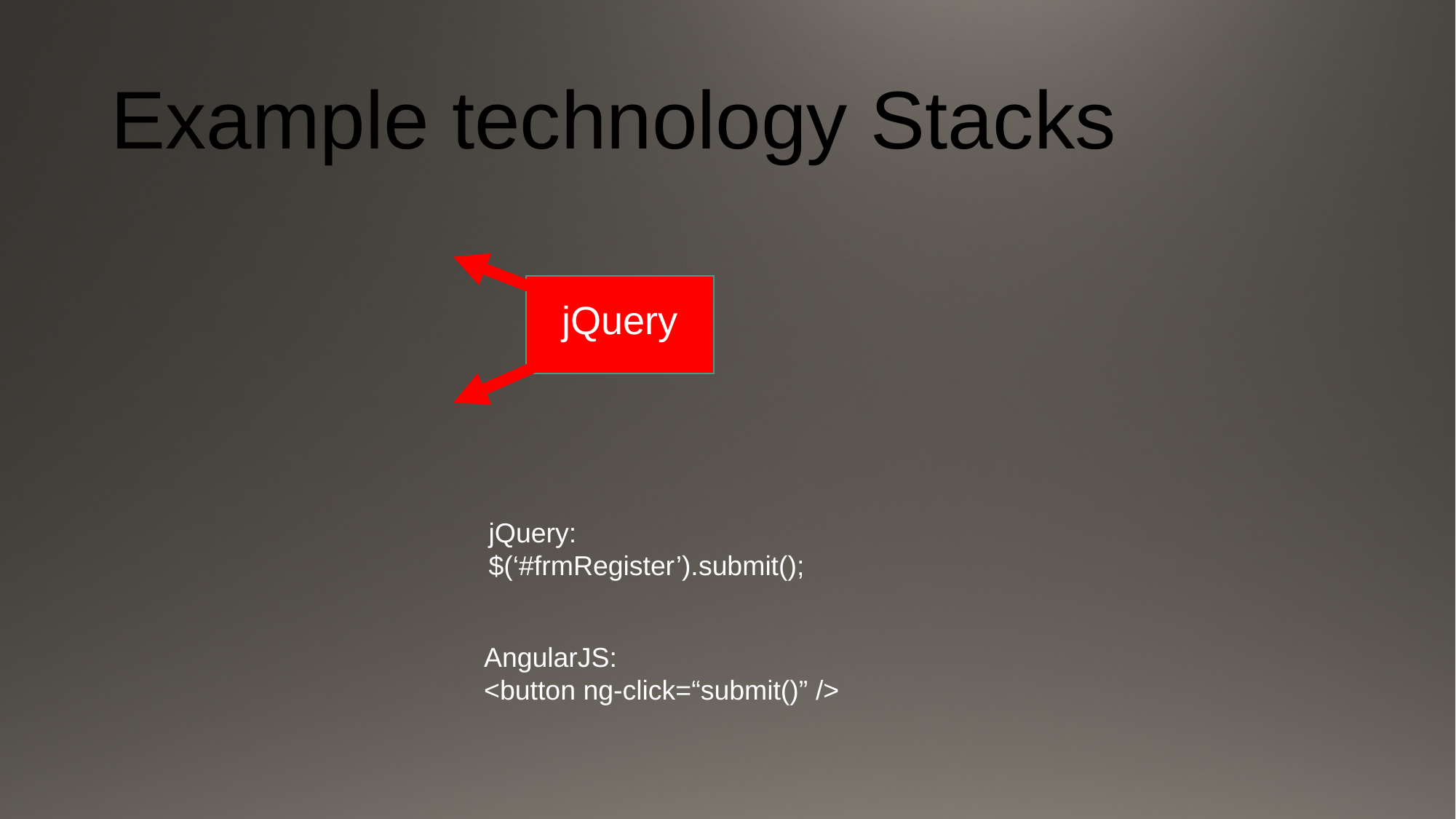

# Example technology Stacks

AngularJS

jQuery
jQuery:
$(‘#frmRegister’).submit();
AngularJS:
<button ng-click=“submit()” />